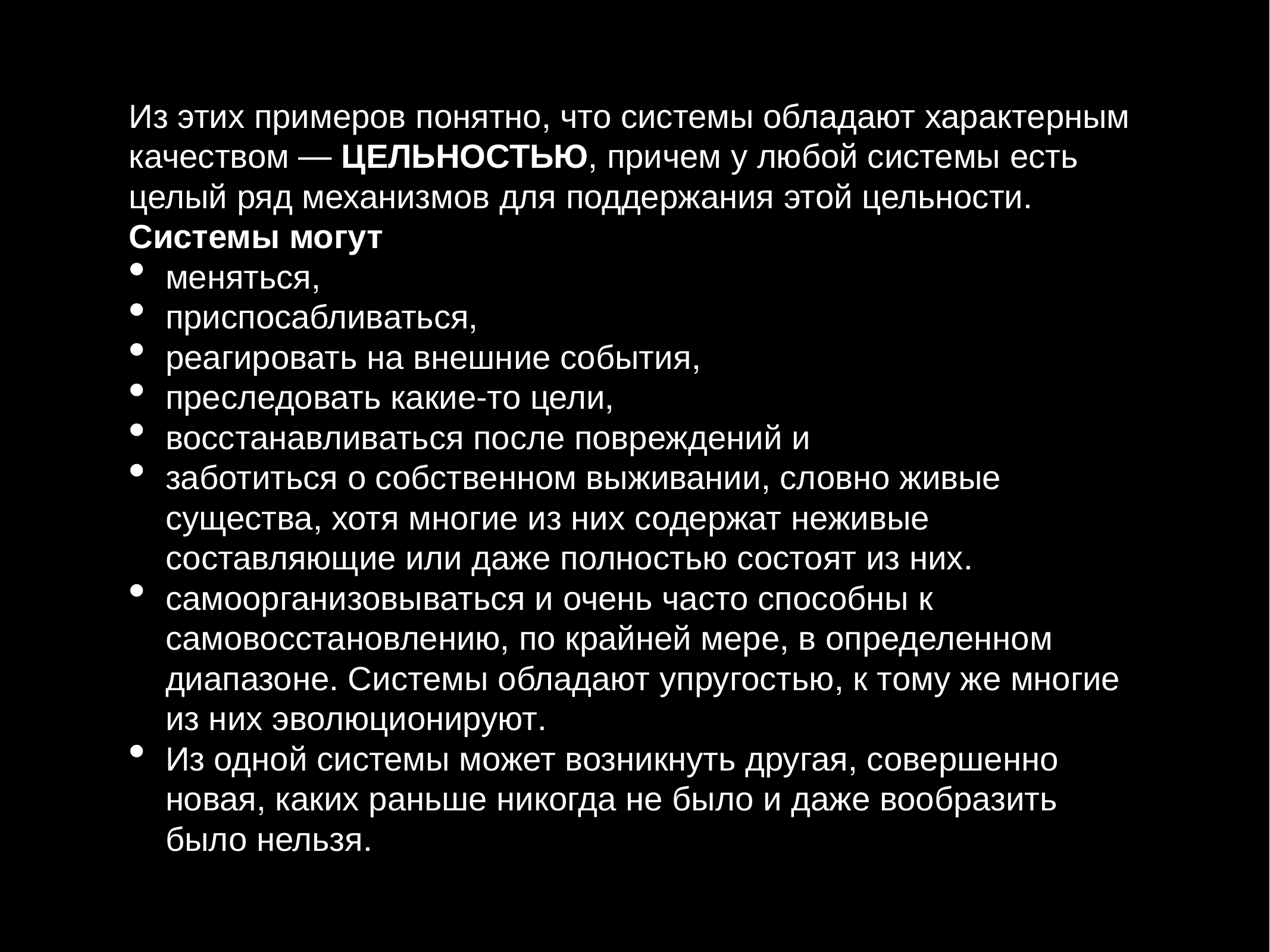

Из этих примеров понятно, что системы обладают характерным качеством — ЦЕЛЬНОСТЬЮ, причем у любой системы есть целый ряд механизмов для поддержания этой цельности.
Системы могут
меняться,
приспосабливаться,
реагировать на внешние события,
преследовать какие-то цели,
восстанавливаться после повреждений и
заботиться о собственном выживании, словно живые существа, хотя многие из них содержат неживые составляющие или даже полностью состоят из них.
самоорганизовываться и очень часто способны к самовосстановлению, по крайней мере, в определенном диапазоне. Системы обладают упругостью, к тому же многие из них эволюционируют.
Из одной системы может возникнуть другая, совершенно новая, каких раньше никогда не было и даже вообразить было нельзя.
7